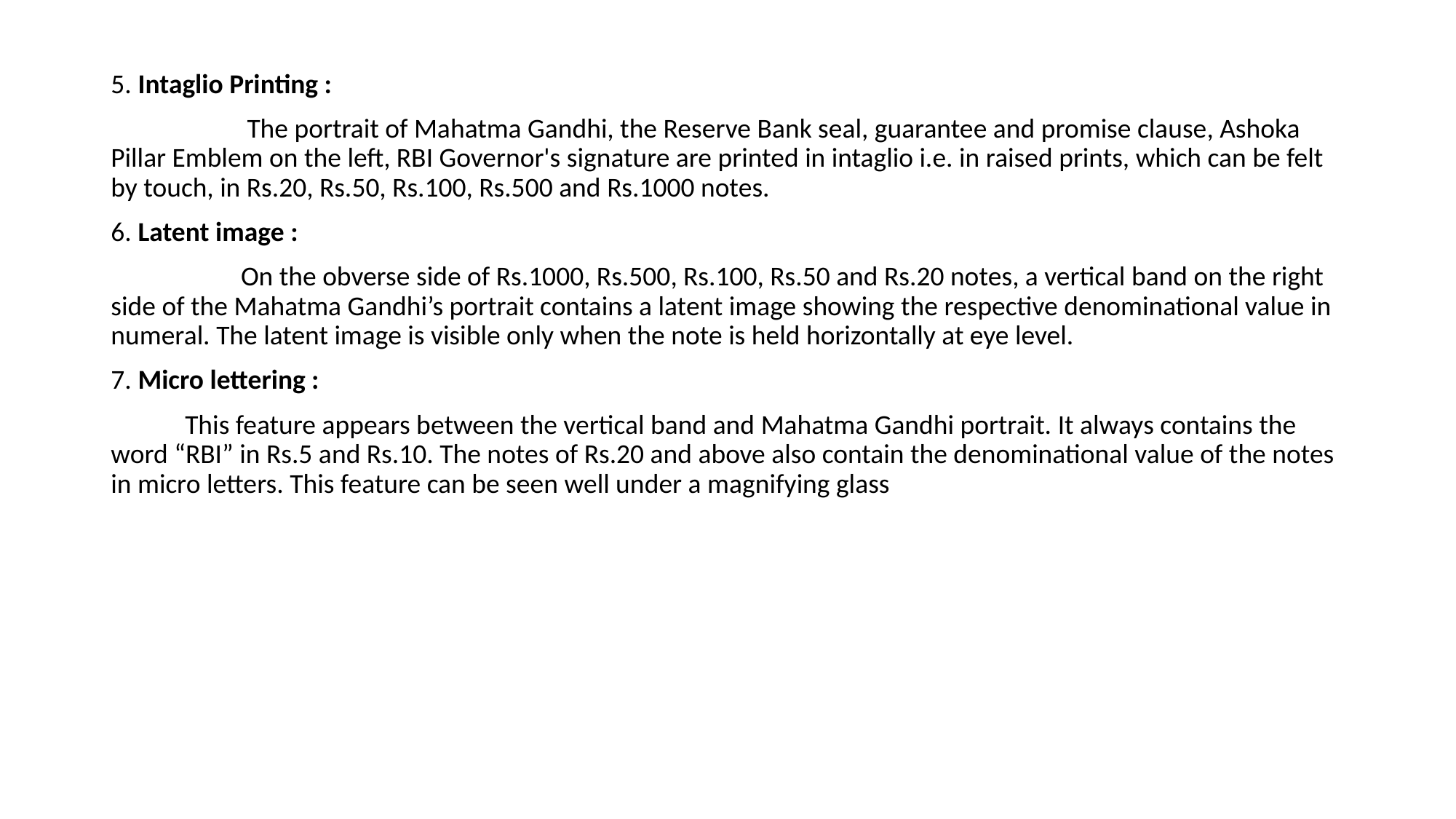

5. Intaglio Printing :
                      The portrait of Mahatma Gandhi, the Reserve Bank seal, guarantee and promise clause, Ashoka Pillar Emblem on the left, RBI Governor's signature are printed in intaglio i.e. in raised prints, which can be felt by touch, in Rs.20, Rs.50, Rs.100, Rs.500 and Rs.1000 notes.
6. Latent image :
                     On the obverse side of Rs.1000, Rs.500, Rs.100, Rs.50 and Rs.20 notes, a vertical band on the right side of the Mahatma Gandhi’s portrait contains a latent image showing the respective denominational value in numeral. The latent image is visible only when the note is held horizontally at eye level.
7. Micro lettering :
            This feature appears between the vertical band and Mahatma Gandhi portrait. It always contains the word “RBI” in Rs.5 and Rs.10. The notes of Rs.20 and above also contain the denominational value of the notes in micro letters. This feature can be seen well under a magnifying glass